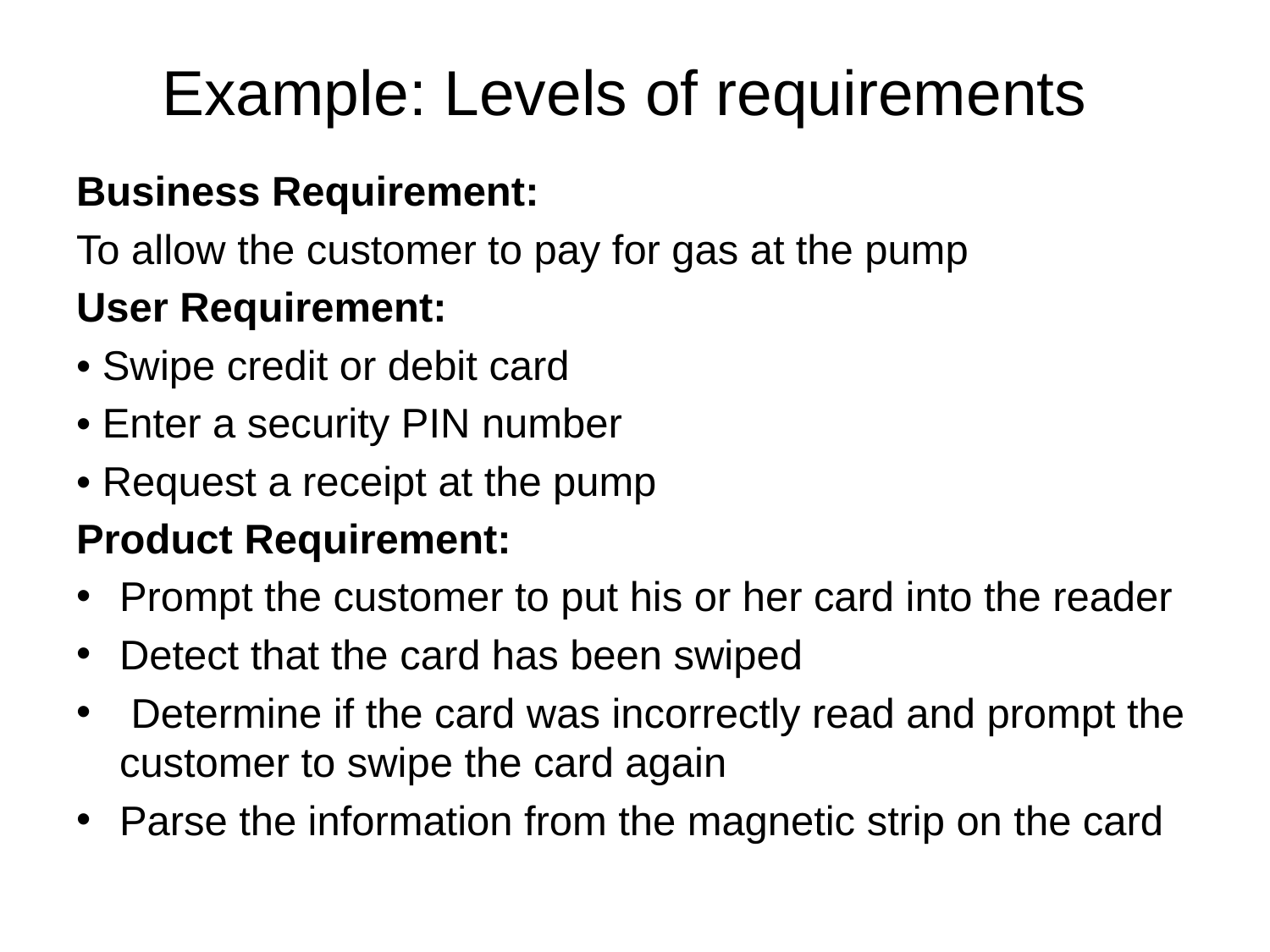

# Example: Levels of requirements
Business Requirement:
To allow the customer to pay for gas at the pump
User Requirement:
• Swipe credit or debit card
• Enter a security PIN number
• Request a receipt at the pump
Product Requirement:
Prompt the customer to put his or her card into the reader
Detect that the card has been swiped
 Determine if the card was incorrectly read and prompt the customer to swipe the card again
Parse the information from the magnetic strip on the card